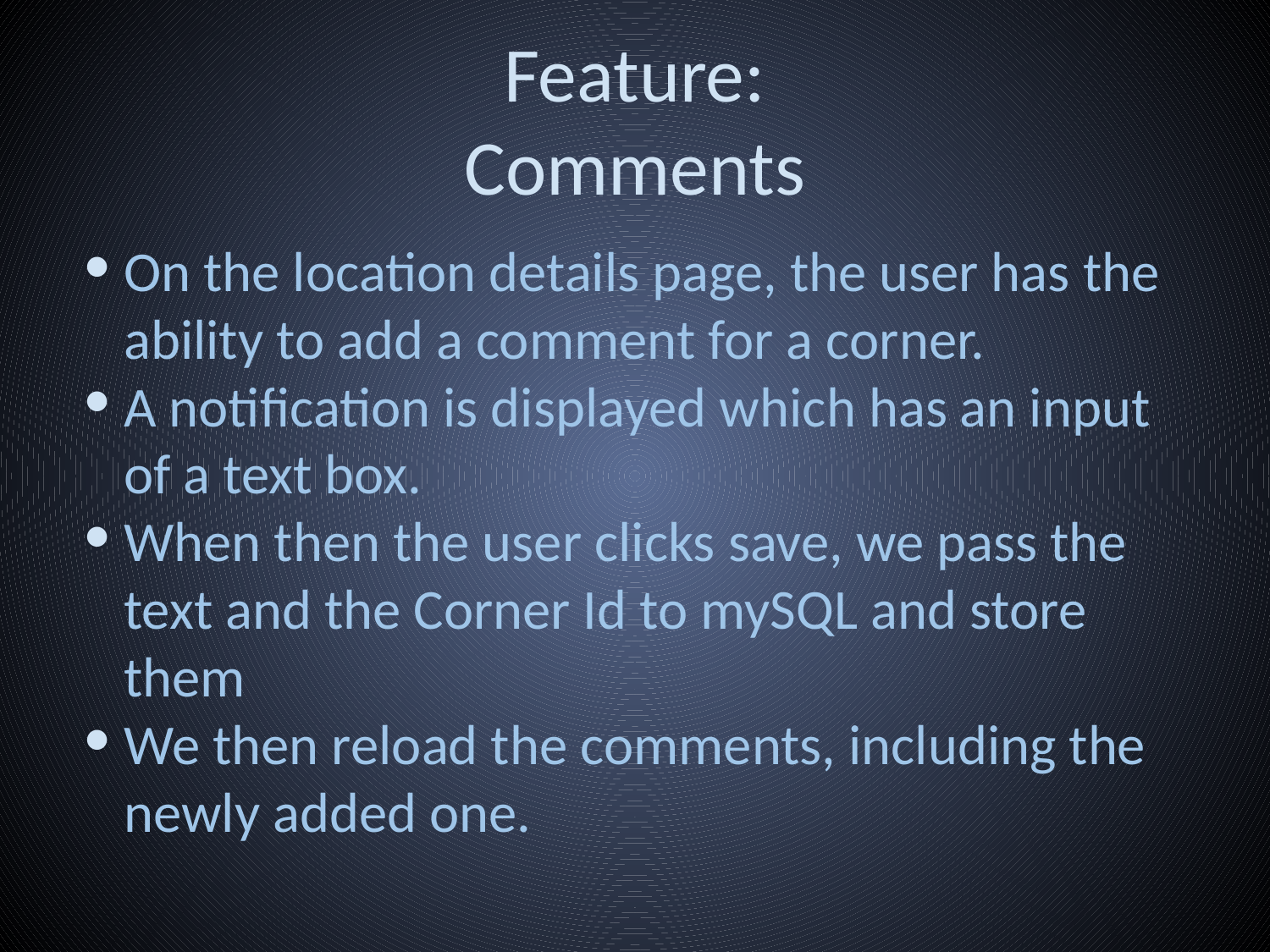

# Feature: Comments
On the location details page, the user has the ability to add a comment for a corner.
A notification is displayed which has an input of a text box.
When then the user clicks save, we pass the text and the Corner Id to mySQL and store them
We then reload the comments, including the newly added one.